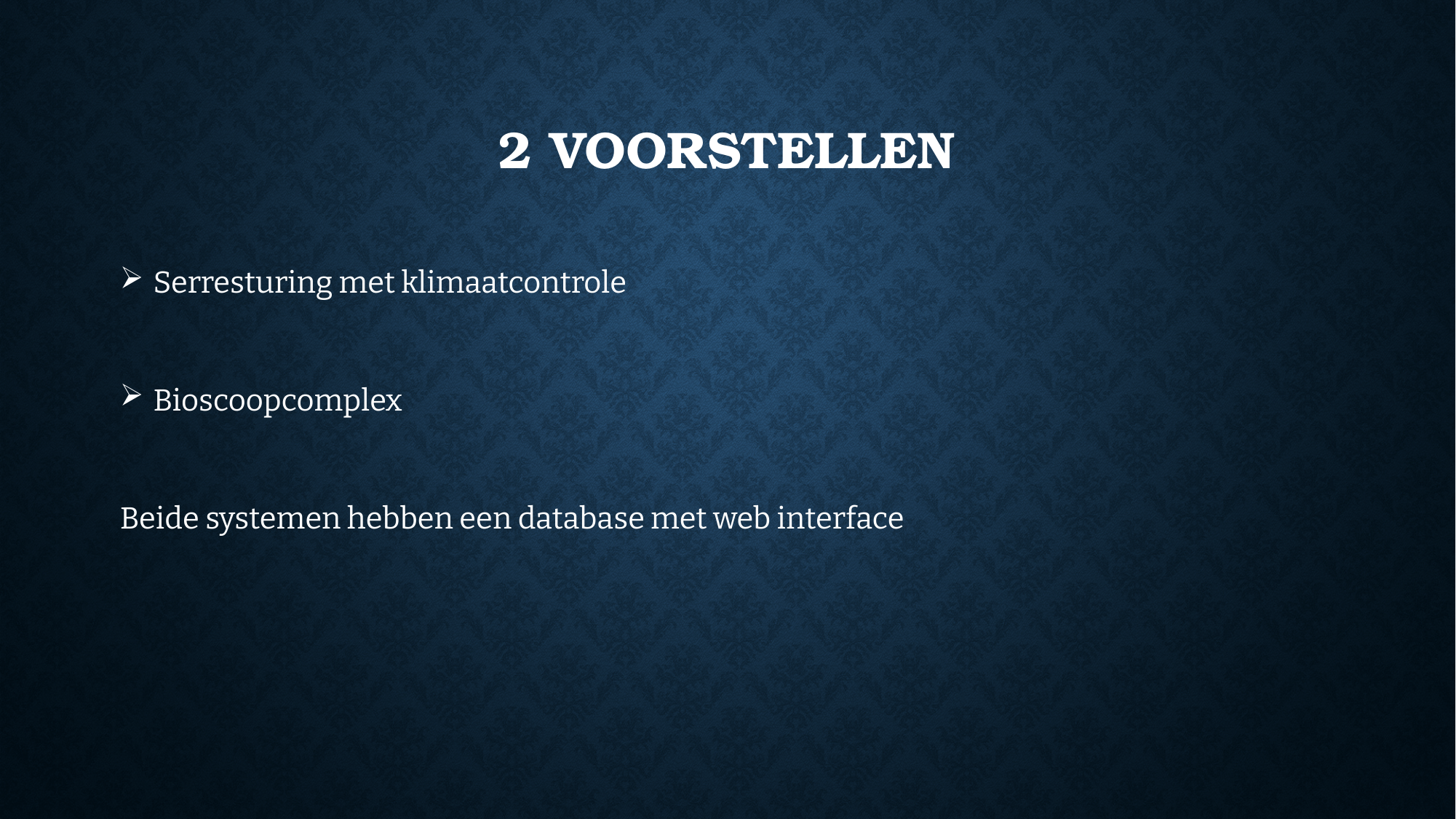

# 2 voorstellen
 Serresturing met klimaatcontrole

 Bioscoopcomplex

Beide systemen hebben een database met web interface